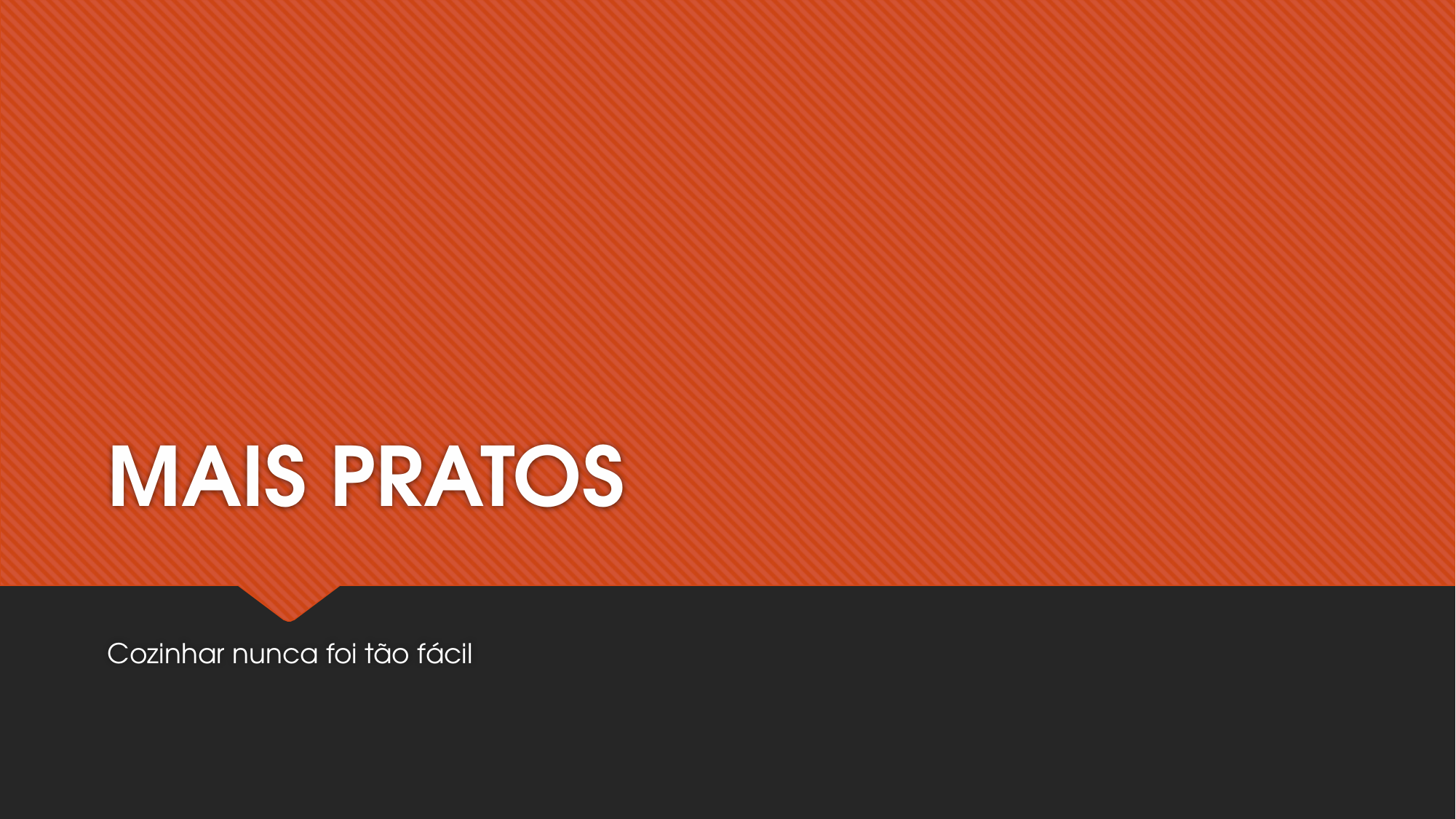

# MAIS PRATOS
Cozinhar nunca foi tão fácil